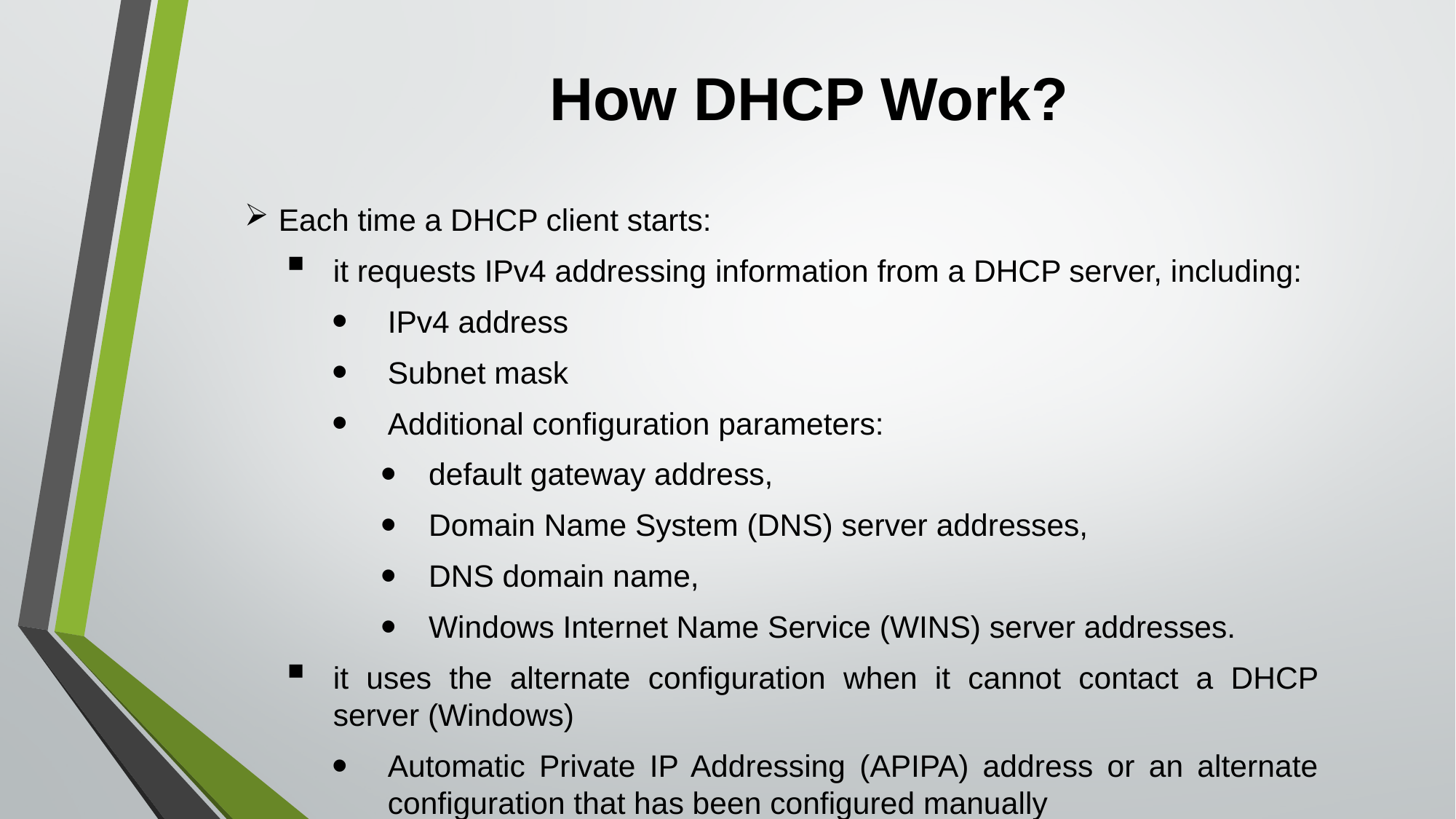

# How DHCP Work?
Each time a DHCP client starts:
it requests IPv4 addressing information from a DHCP server, including:
IPv4 address
Subnet mask
Additional configuration parameters:
default gateway address,
Domain Name System (DNS) server addresses,
DNS domain name,
Windows Internet Name Service (WINS) server addresses.
it uses the alternate configuration when it cannot contact a DHCP server (Windows)
Automatic Private IP Addressing (APIPA) address or an alternate configuration that has been configured manually